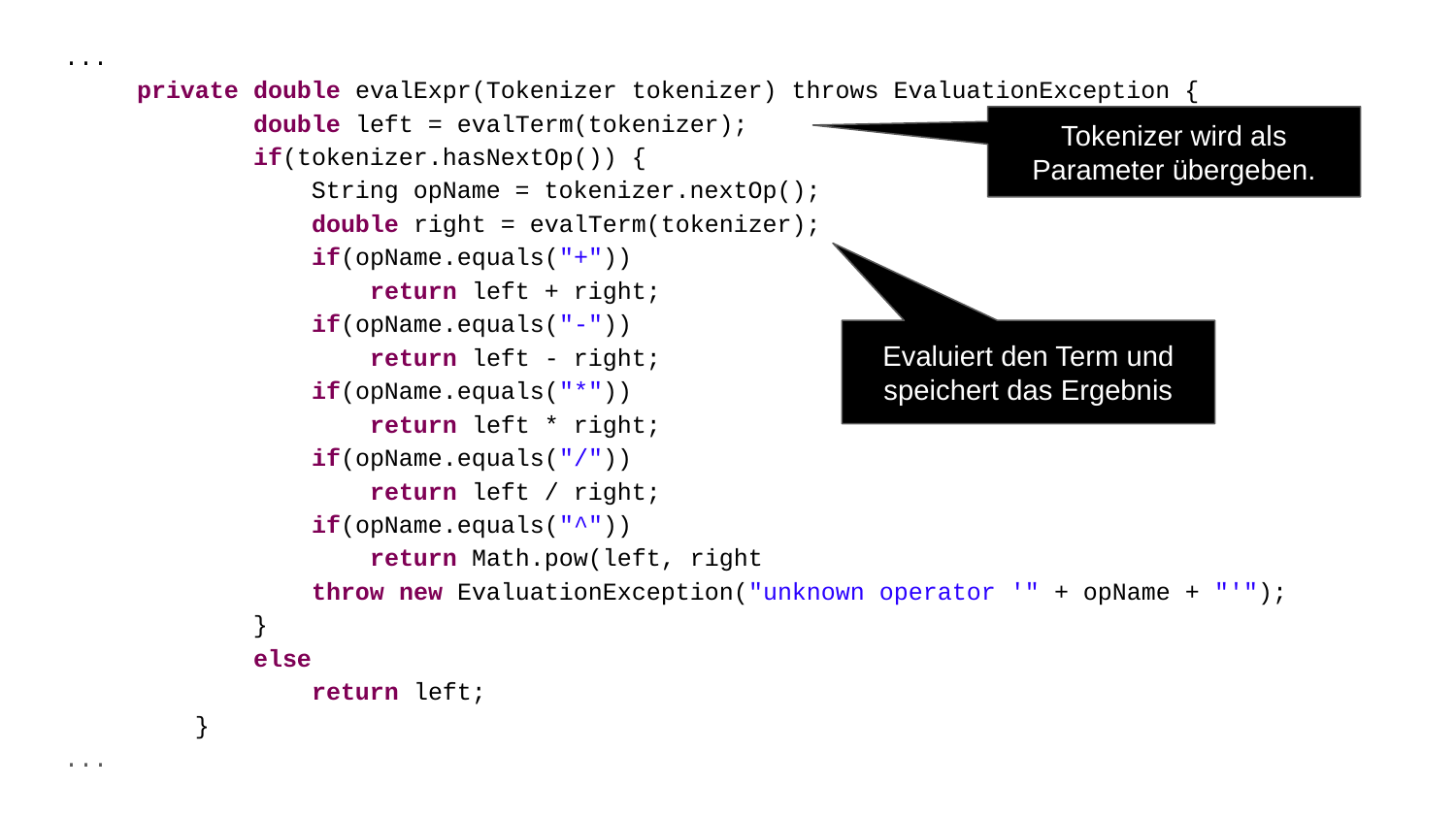

...
private double evalExpr(Tokenizer tokenizer) throws EvaluationException {
        double left = evalTerm(tokenizer);
        if(tokenizer.hasNextOp()) {
            String opName = tokenizer.nextOp();
            double right = evalTerm(tokenizer);
            if(opName.equals("+"))
                return left + right;
            if(opName.equals("-"))
                return left - right;
            if(opName.equals("*"))
                return left * right;
            if(opName.equals("/"))
                return left / right;
            if(opName.equals("^"))
                return Math.pow(left, right
            throw new EvaluationException("unknown operator '" + opName + "'");
        }
        else
            return left;
    }
...

Tokenizer wird als Parameter übergeben.
Evaluiert den Term und speichert das Ergebnis